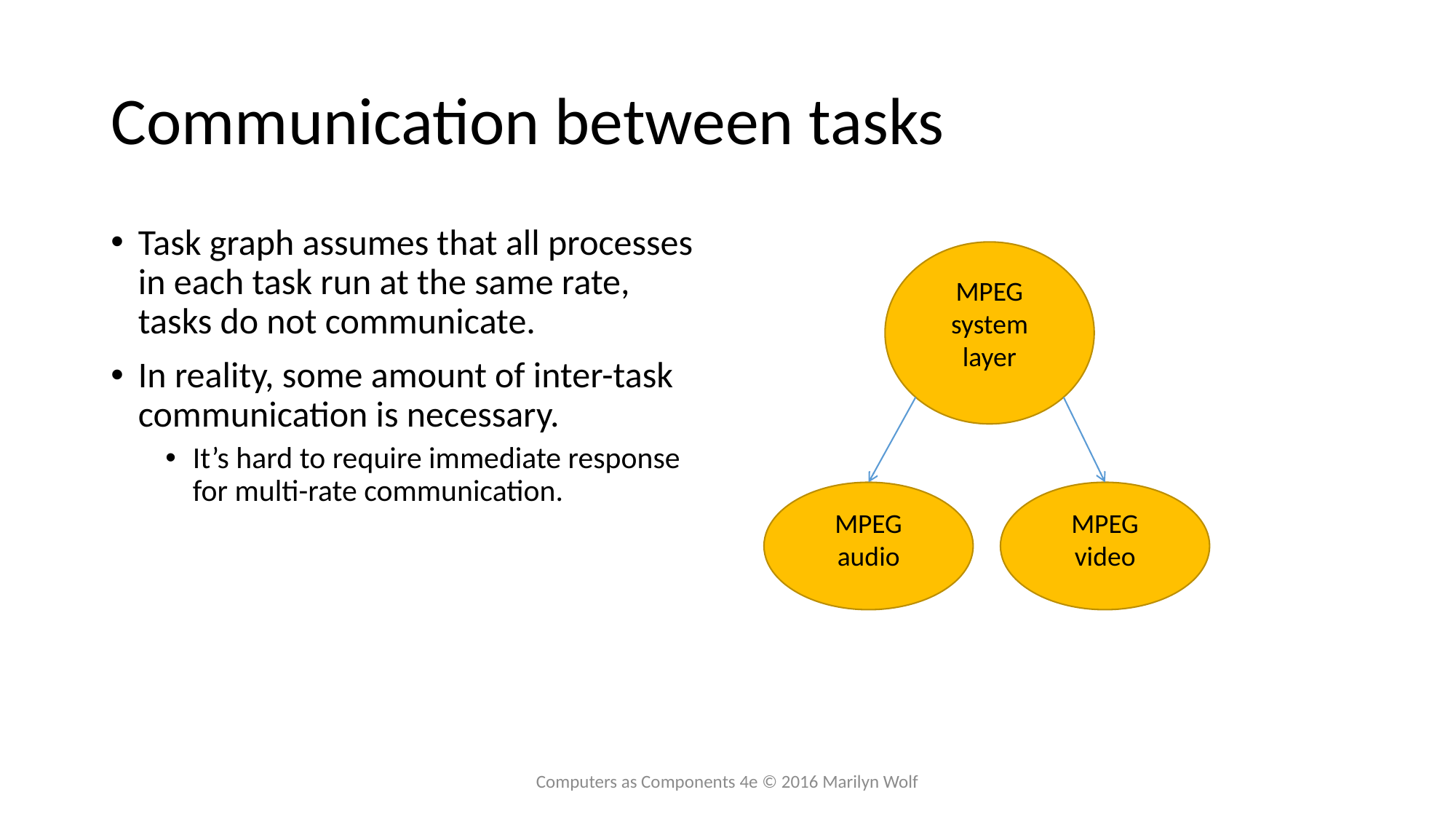

# Communication between tasks
Task graph assumes that all processes in each task run at the same rate, tasks do not communicate.
In reality, some amount of inter-task communication is necessary.
It’s hard to require immediate response for multi-rate communication.
MPEG system layer
MPEG audio
MPEG video
Computers as Components 4e © 2016 Marilyn Wolf